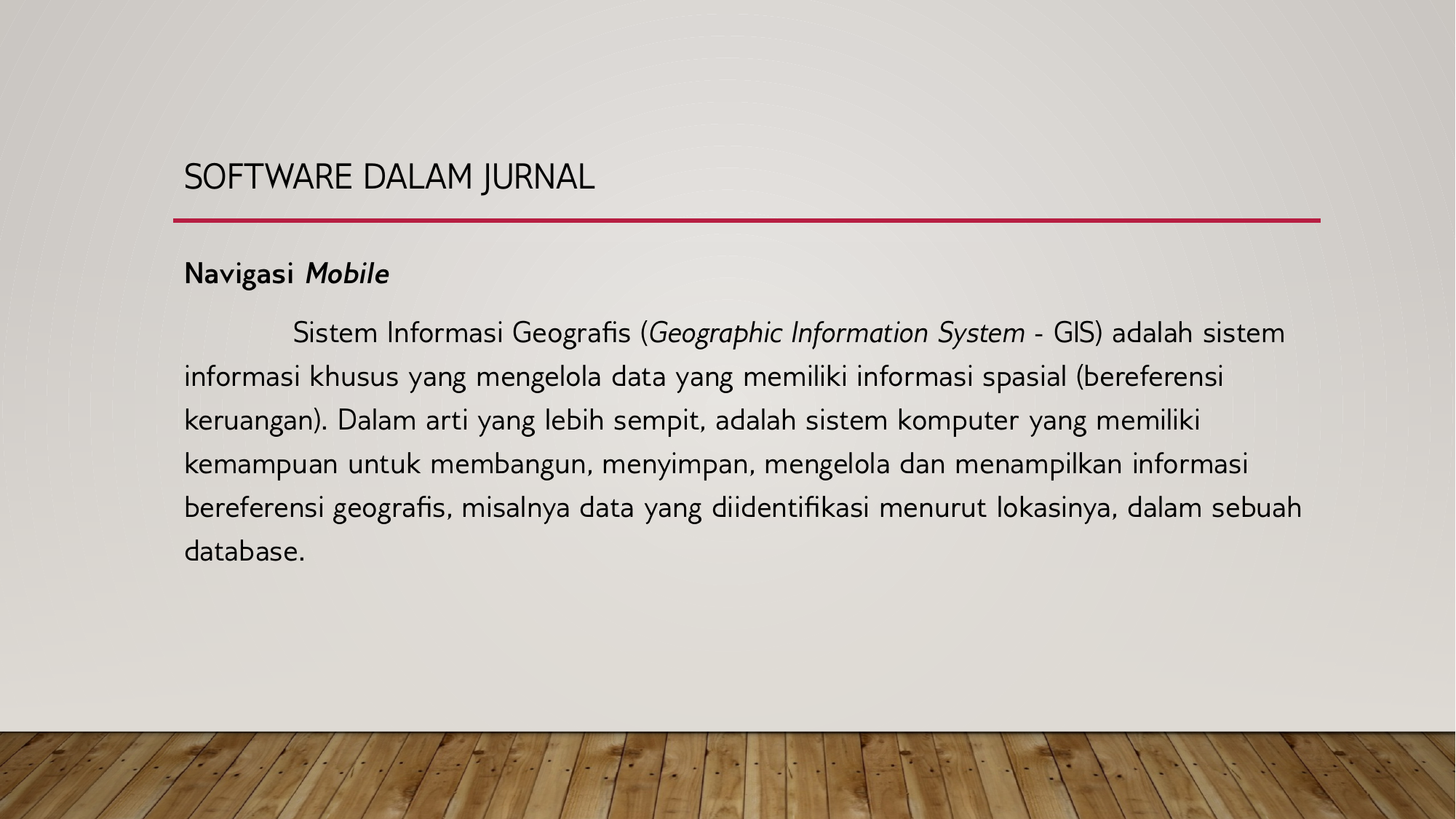

# SOFTWARE DALAM JURNAL
Navigasi Mobile
	Sistem Informasi Geografis (Geographic Information System - GIS) adalah sistem informasi khusus yang mengelola data yang memiliki informasi spasial (bereferensi keruangan). Dalam arti yang lebih sempit, adalah sistem komputer yang memiliki kemampuan untuk membangun, menyimpan, mengelola dan menampilkan informasi bereferensi geografis, misalnya data yang diidentifikasi menurut lokasinya, dalam sebuah database.